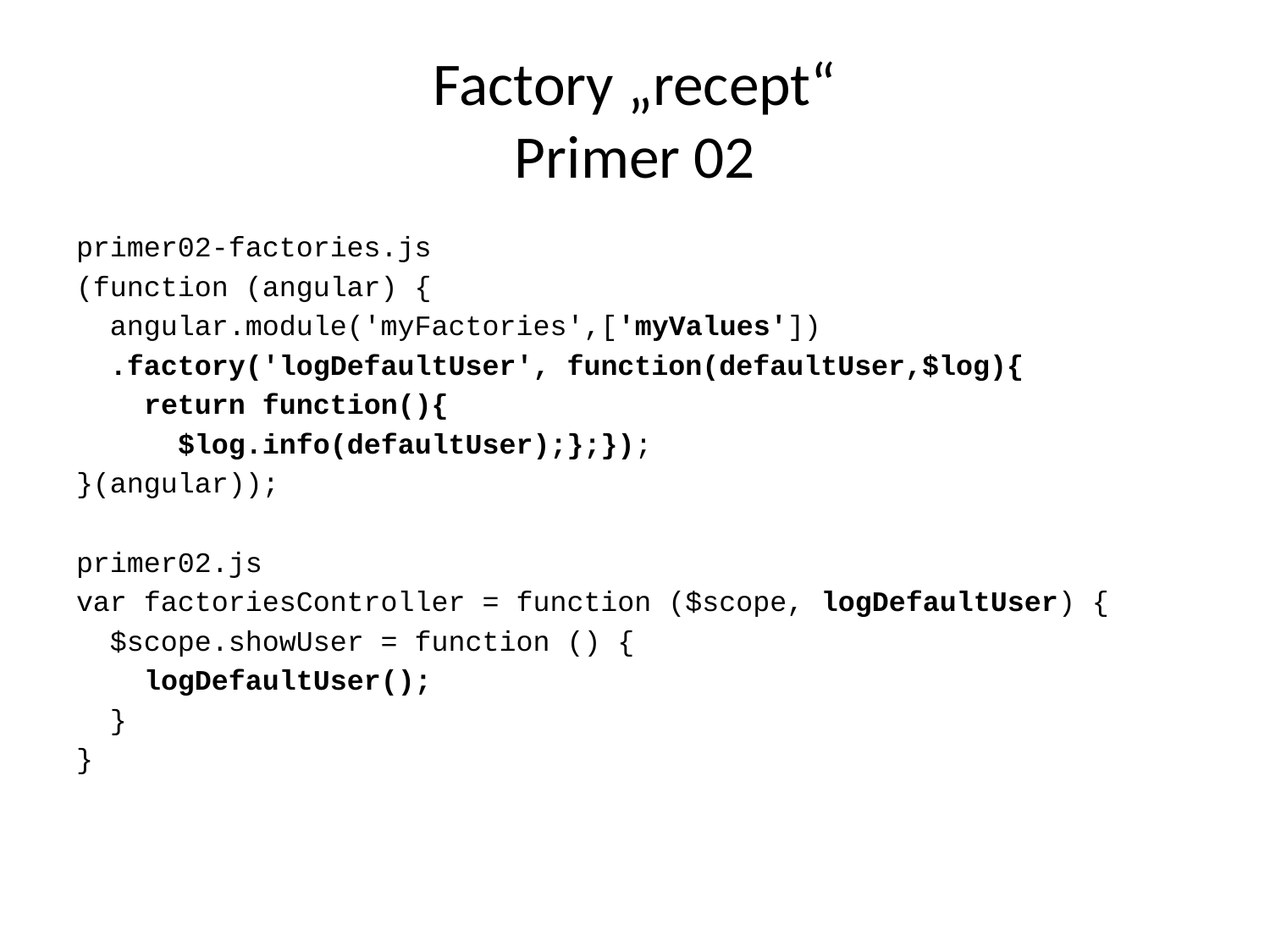

# Factory „recept“ Primer 02
primer02-factories.js
(function (angular) {
  angular.module('myFactories',['myValues'])
  .factory('logDefaultUser', function(defaultUser,$log){
    return function(){
      $log.info(defaultUser);};});
}(angular));

primer02.js
var factoriesController = function ($scope, logDefaultUser) {
  $scope.showUser = function () {
    logDefaultUser();
  }
}